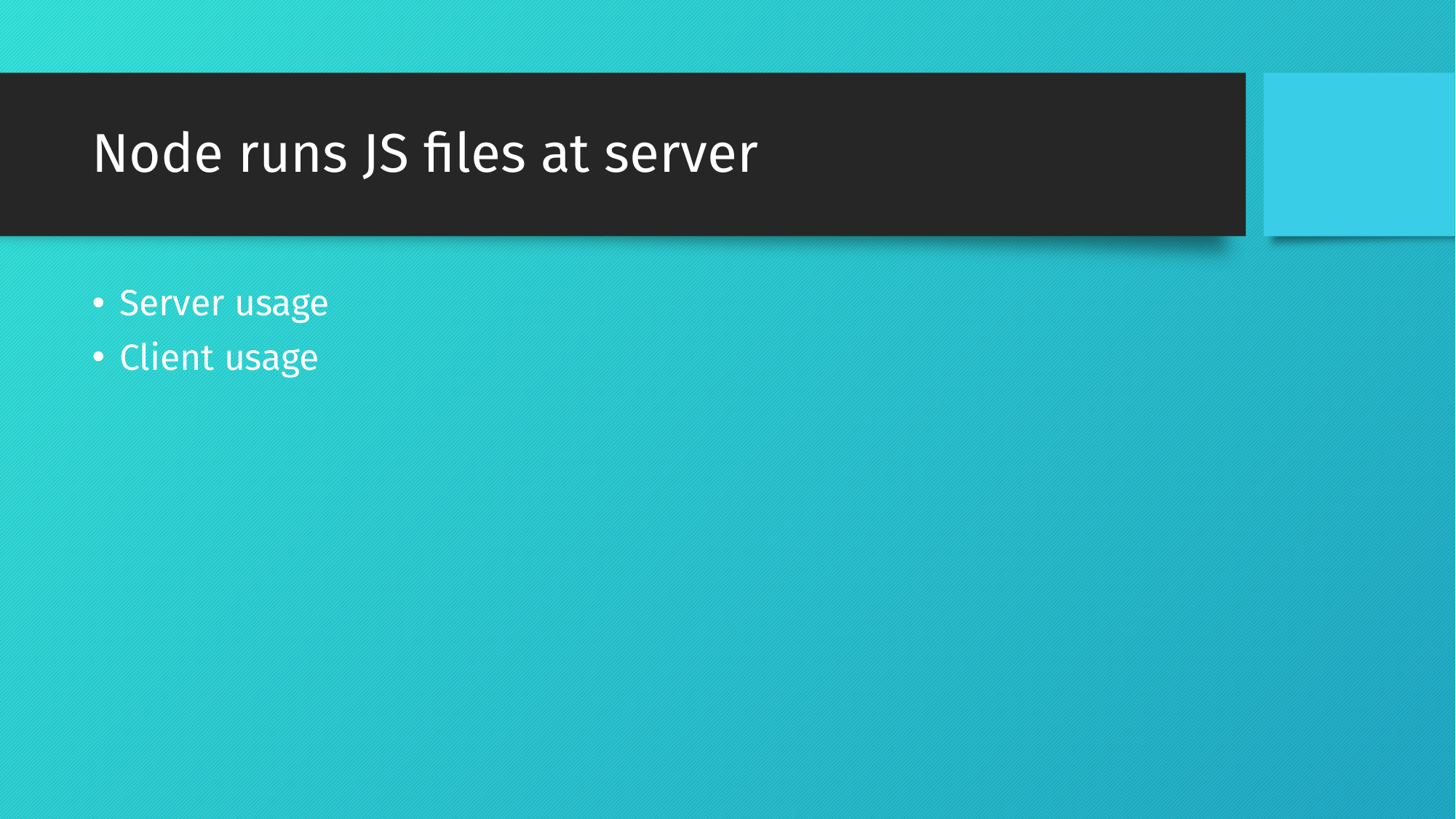

# Node runs JS files at server
Server usage
Client usage